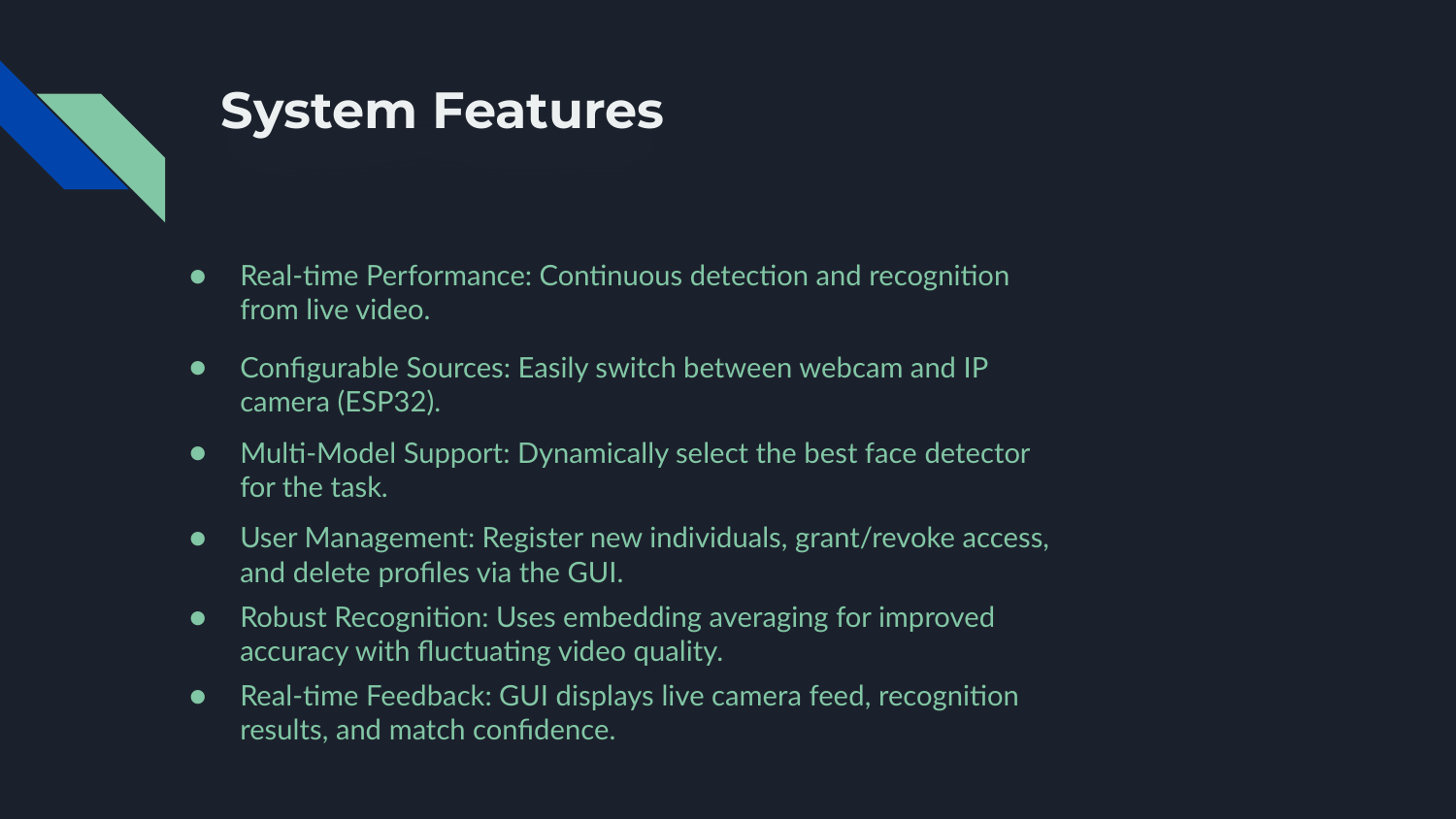

# System Features
Real-time Performance: Continuous detection and recognition from live video.
Configurable Sources: Easily switch between webcam and IP camera (ESP32).
Multi-Model Support: Dynamically select the best face detector for the task.

User Management: Register new individuals, grant/revoke access, and delete profiles via the GUI.
Robust Recognition: Uses embedding averaging for improved accuracy with fluctuating video quality.
Real-time Feedback: GUI displays live camera feed, recognition results, and match confidence.